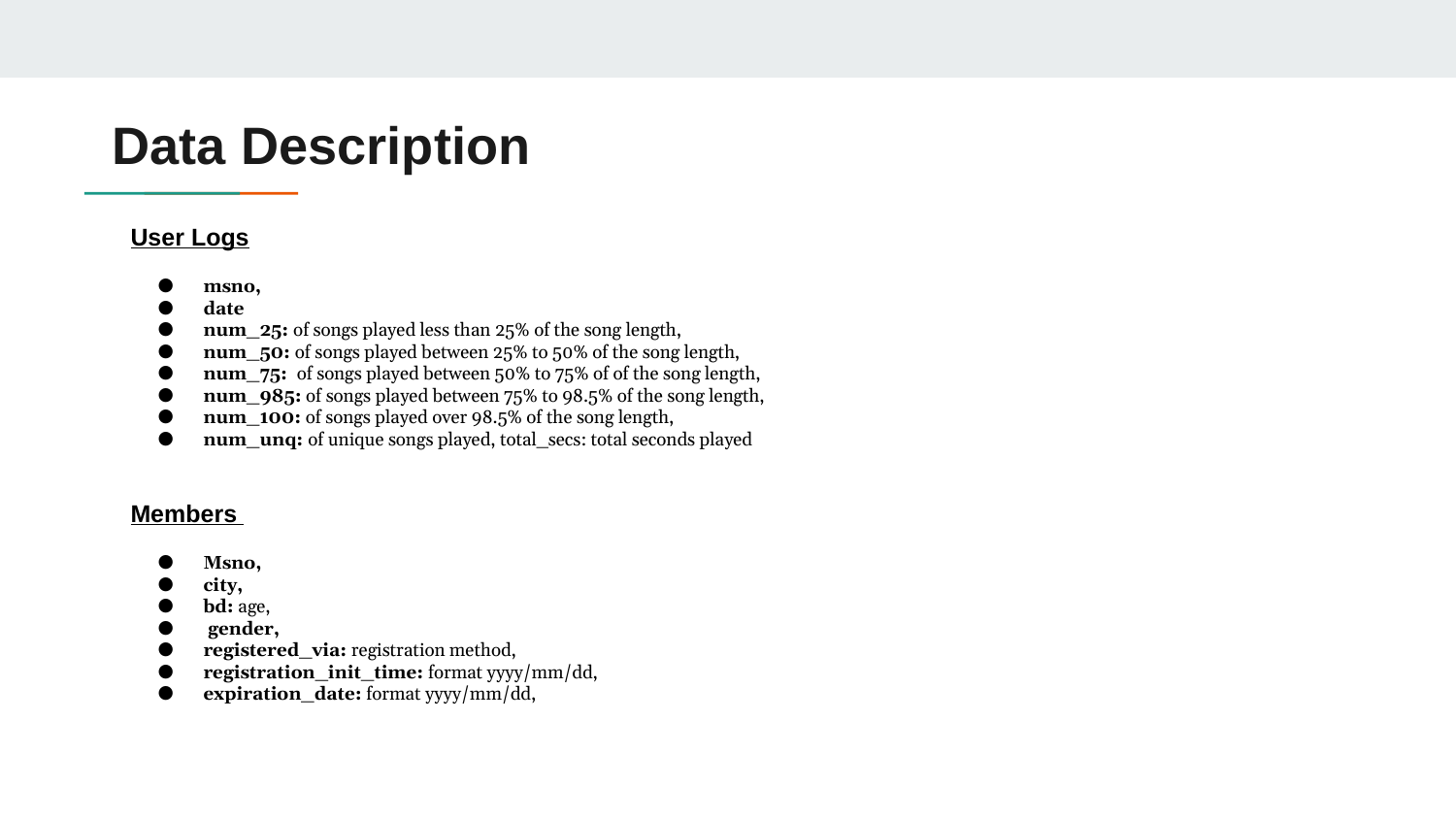

# Data Description

User Logs
msno,
date
num_25: of songs played less than 25% of the song length,
num_50: of songs played between 25% to 50% of the song length,
num_75:  of songs played between 50% to 75% of of the song length,
num_985: of songs played between 75% to 98.5% of the song length,
num_100: of songs played over 98.5% of the song length,
num_unq: of unique songs played, total_secs: total seconds played
Members
Msno,
city,
bd: age,
 gender,
registered_via: registration method,
registration_init_time: format yyyy/mm/dd,
expiration_date: format yyyy/mm/dd,